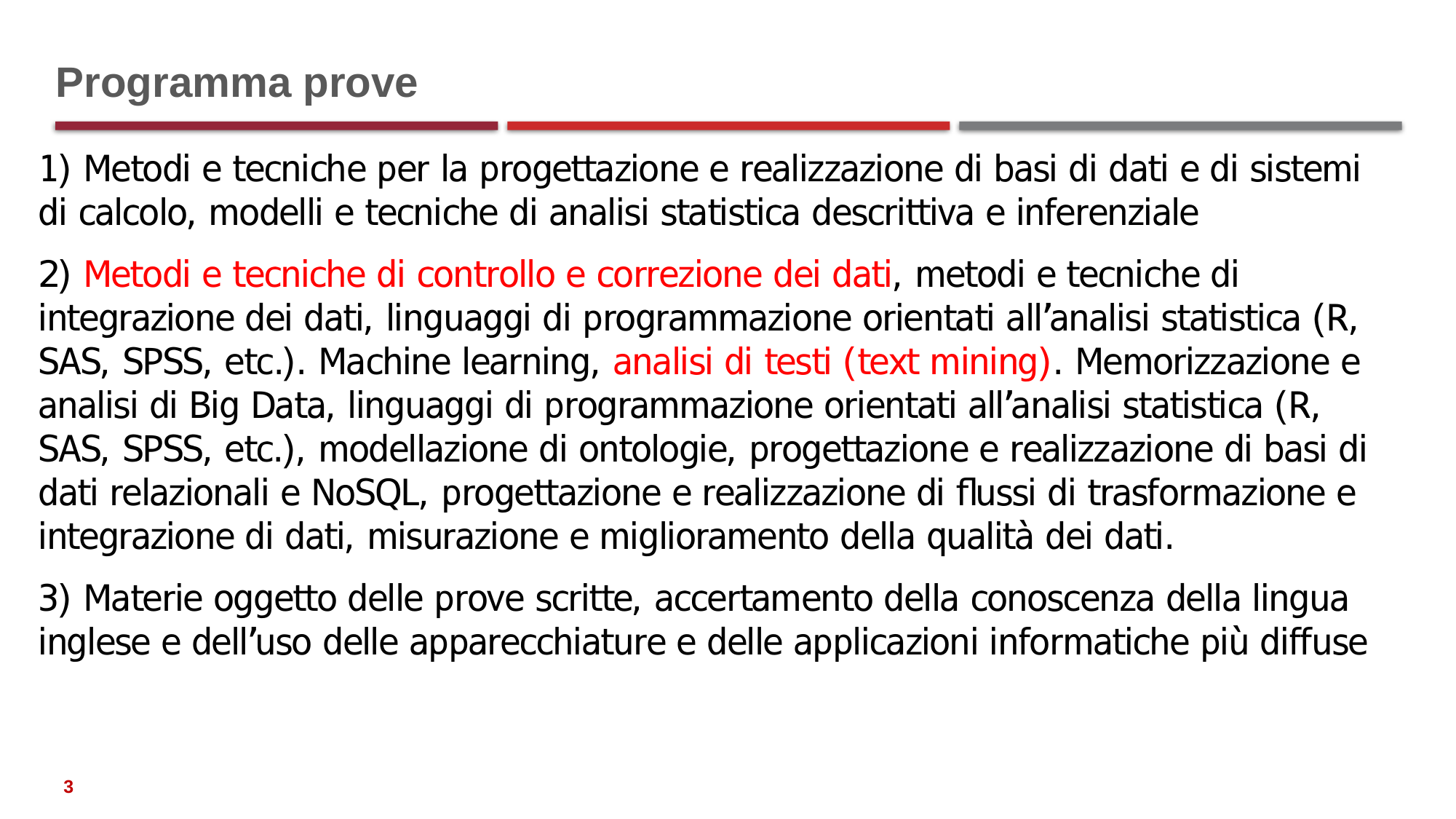

# Programma prove
1) Metodi e tecniche per la progettazione e realizzazione di basi di dati e di sistemi di calcolo, modelli e tecniche di analisi statistica descrittiva e inferenziale
2) Metodi e tecniche di controllo e correzione dei dati, metodi e tecniche di integrazione dei dati, linguaggi di programmazione orientati all’analisi statistica (R, SAS, SPSS, etc.). Machine learning, analisi di testi (text mining). Memorizzazione e analisi di Big Data, linguaggi di programmazione orientati all’analisi statistica (R, SAS, SPSS, etc.), modellazione di ontologie, progettazione e realizzazione di basi di dati relazionali e NoSQL, progettazione e realizzazione di flussi di trasformazione e integrazione di dati, misurazione e miglioramento della qualità dei dati.
3) Materie oggetto delle prove scritte, accertamento della conoscenza della lingua inglese e dell’uso delle apparecchiature e delle applicazioni informatiche più diffuse

3